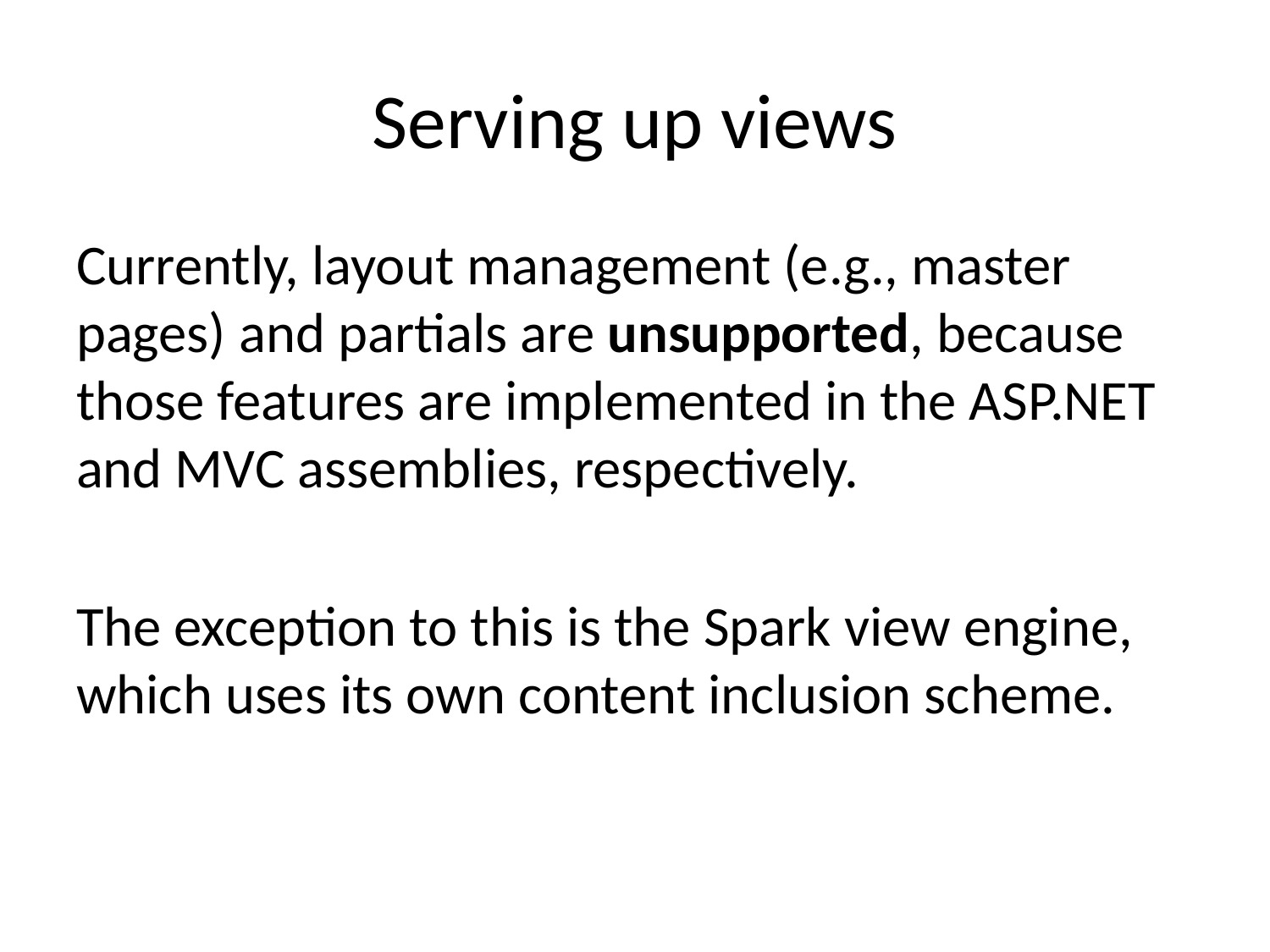

# Serving up views
Currently, layout management (e.g., master pages) and partials are unsupported, because those features are implemented in the ASP.NET and MVC assemblies, respectively.

The exception to this is the Spark view engine, which uses its own content inclusion scheme.